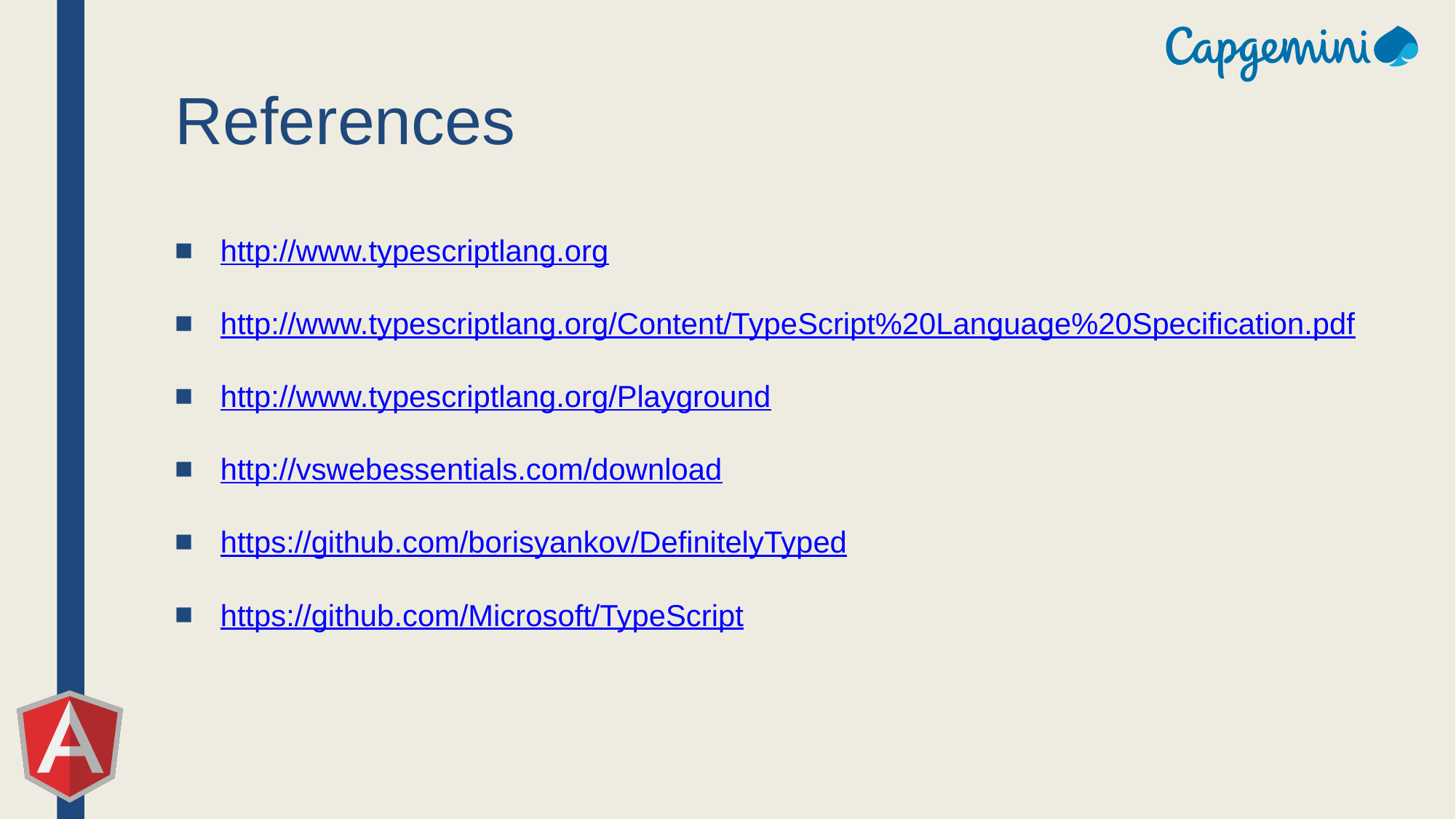

# References
http://www.typescriptlang.org
http://www.typescriptlang.org/Content/TypeScript%20Language%20Specification.pdf
http://www.typescriptlang.org/Playground
http://vswebessentials.com/download
https://github.com/borisyankov/DefinitelyTyped
https://github.com/Microsoft/TypeScript